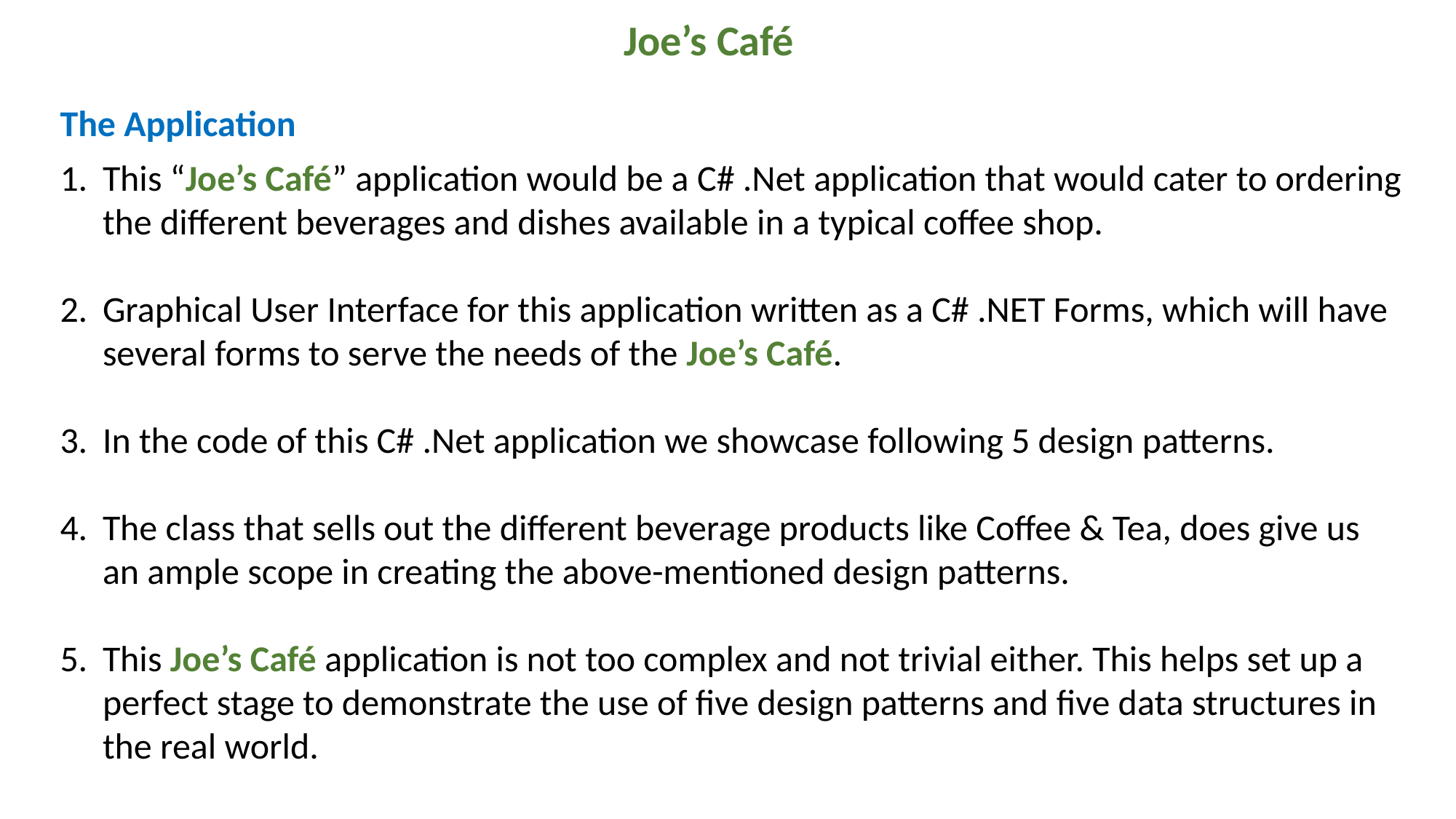

# Joe’s Café

The Application

This “Joe’s Café” application would be a C# .Net application that would cater to ordering the different beverages and dishes available in a typical coffee shop.
Graphical User Interface for this application written as a C# .NET Forms, which will have several forms to serve the needs of the Joe’s Café.
In the code of this C# .Net application we showcase following 5 design patterns.
The class that sells out the different beverage products like Coffee & Tea, does give us an ample scope in creating the above-mentioned design patterns.
This Joe’s Café application is not too complex and not trivial either. This helps set up a perfect stage to demonstrate the use of five design patterns and five data structures in the real world.